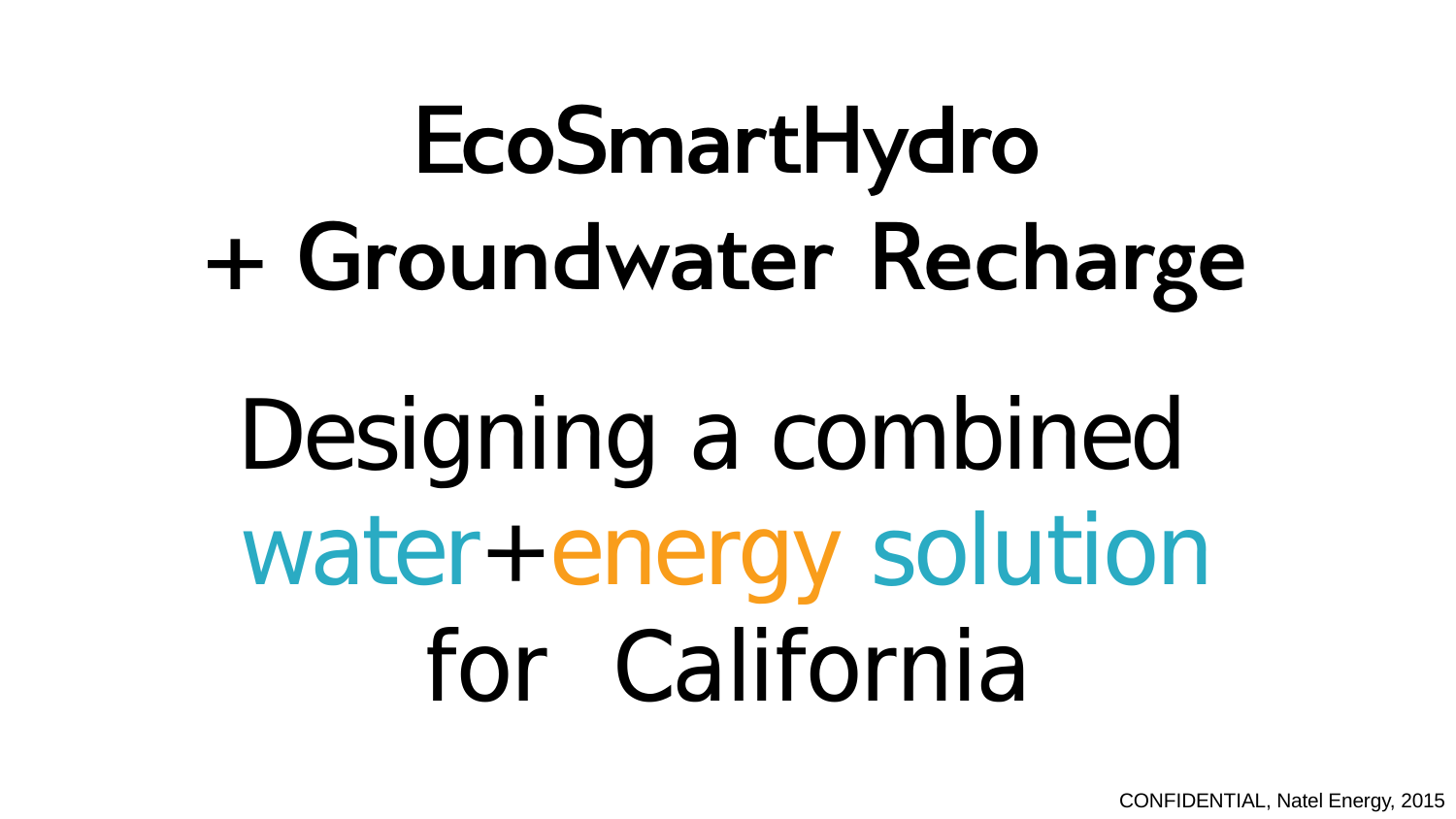

# EcoSmartHydro
+ Groundwater Recharge
Designing a combined  water+energy solution for  California
CONFIDENTIAL, Natel Energy, 2015